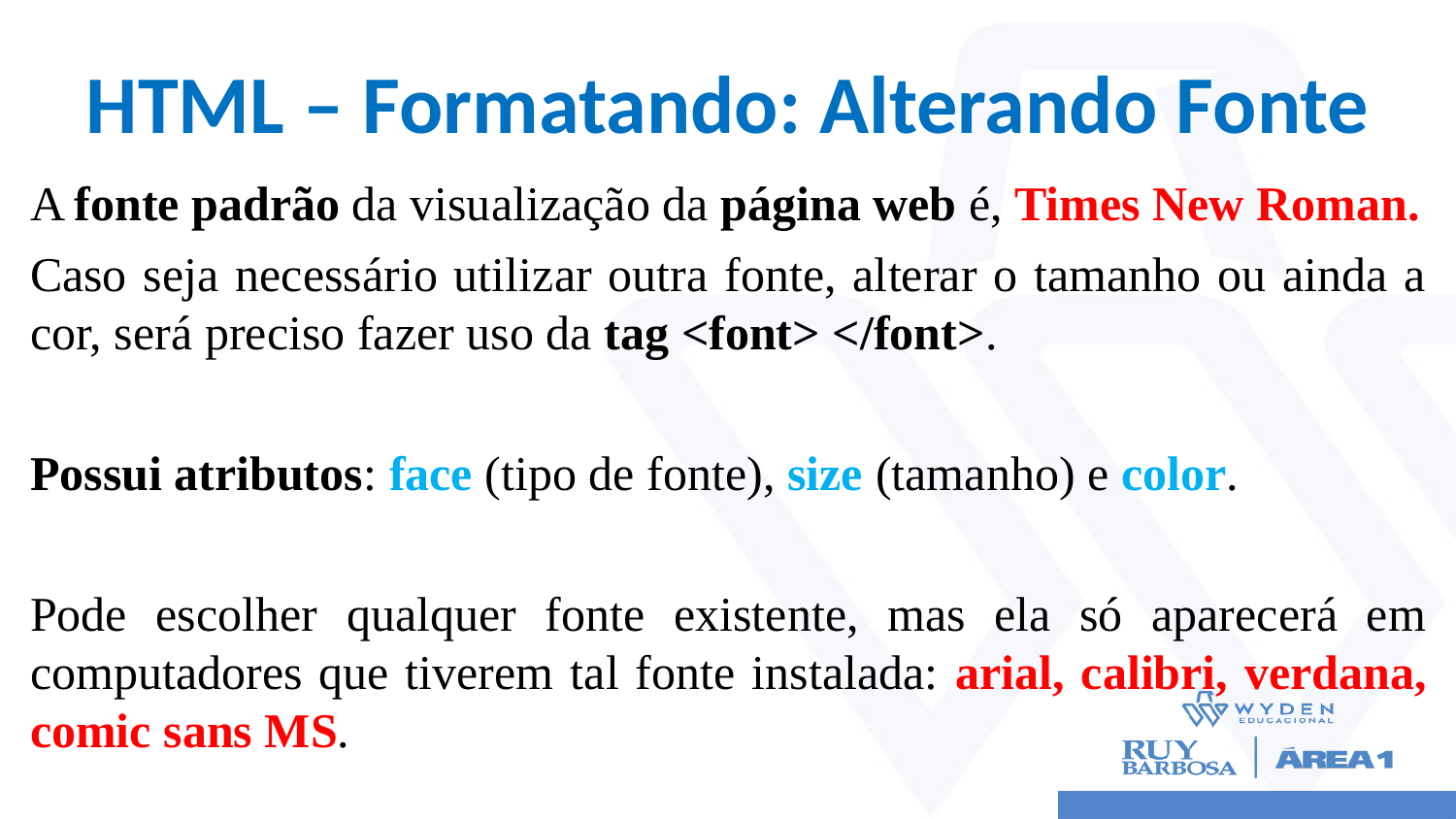

# HTML – Formatando: Alterando Fonte
A fonte padrão da visualização da página web é, Times New Roman.
Caso seja necessário utilizar outra fonte, alterar o tamanho ou ainda a cor, será preciso fazer uso da tag <font> </font>.

Possui atributos: face (tipo de fonte), size (tamanho) e color.

Pode escolher qualquer fonte existente, mas ela só aparecerá em computadores que tiverem tal fonte instalada: arial, calibri, verdana, comic sans MS.